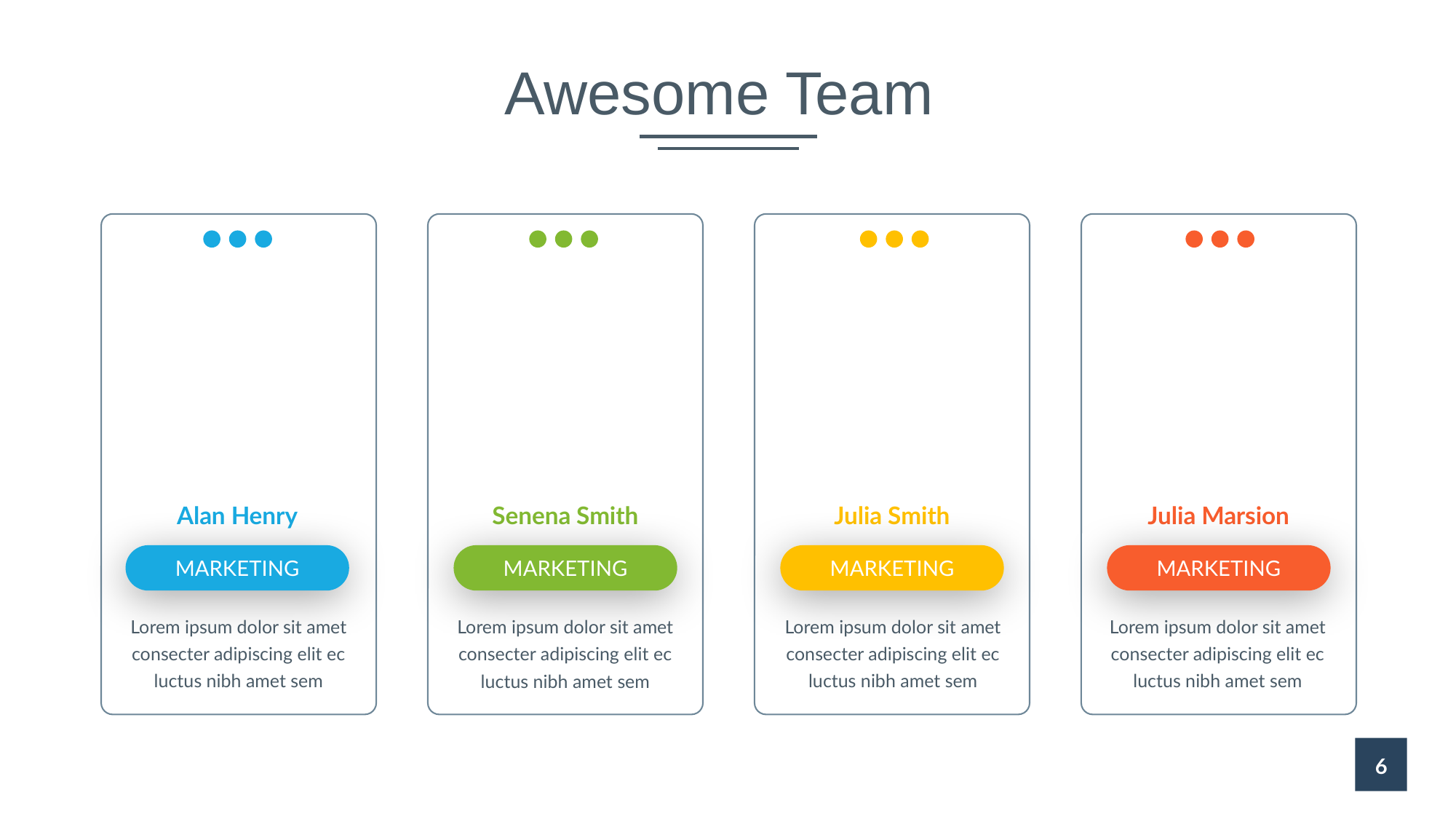

# Awesome Team

Alan Henry
MARKETING
Senena Smith
MARKETING
Julia Smith
MARKETING
Julia Marsion
MARKETING
Lorem ipsum dolor sit amet consecter adipiscing elit ec luctus nibh amet sem
Lorem ipsum dolor sit amet consecter adipiscing elit ec luctus nibh amet sem
Lorem ipsum dolor sit amet consecter adipiscing elit ec luctus nibh amet sem
Lorem ipsum dolor sit amet consecter adipiscing elit ec luctus nibh amet sem
6